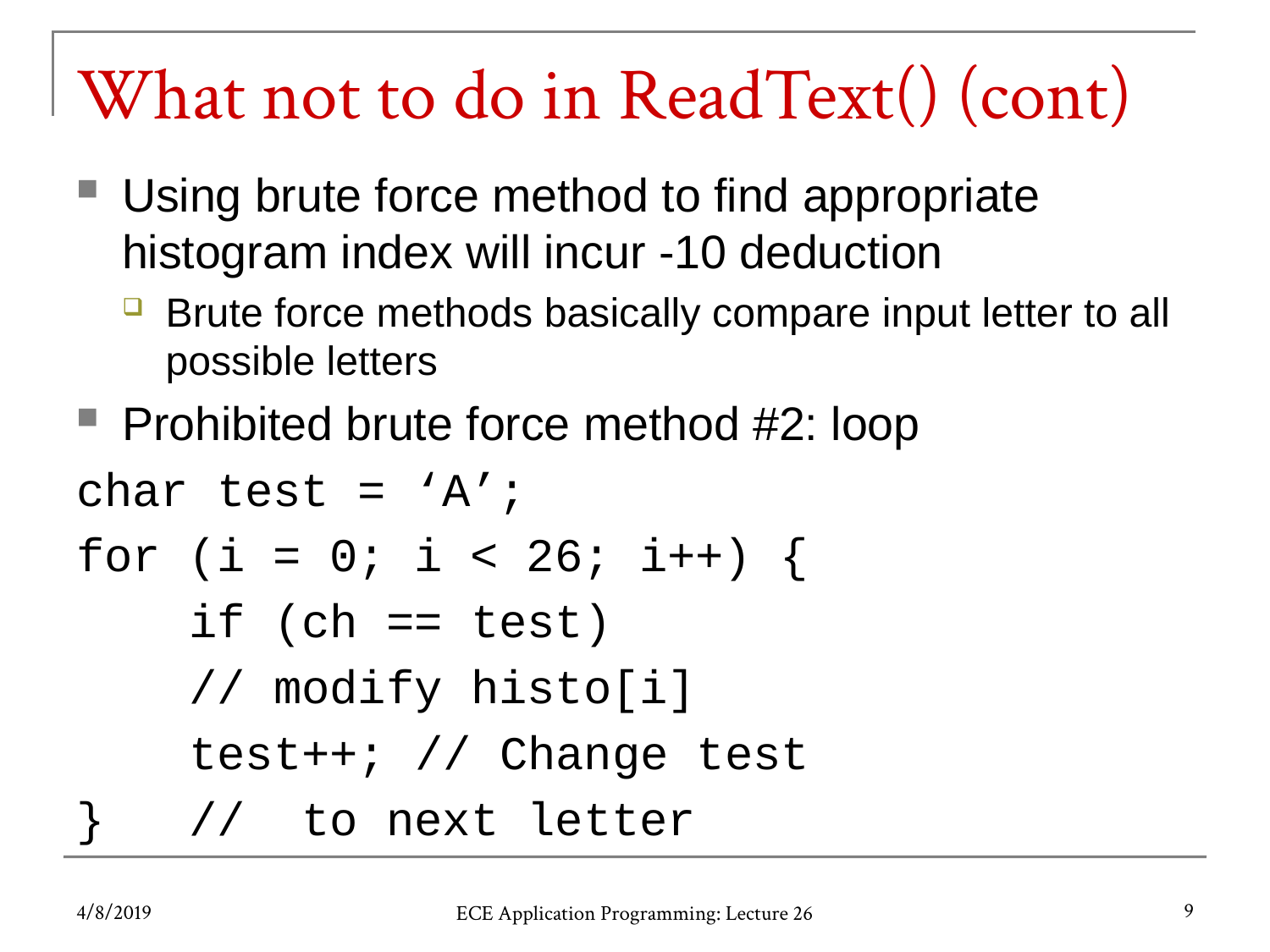

# What not to do in ReadText() (cont)
Using brute force method to find appropriate histogram index will incur -10 deduction
Brute force methods basically compare input letter to all possible letters
Prohibited brute force method #2: loop
char test = ‘A’;
for (i = 0; i < 26; i++) {
	if (ch == test)
		// modify histo[i]
	test++;		// Change test
}				//  to next letter
4/8/2019
9
ECE Application Programming: Lecture 26